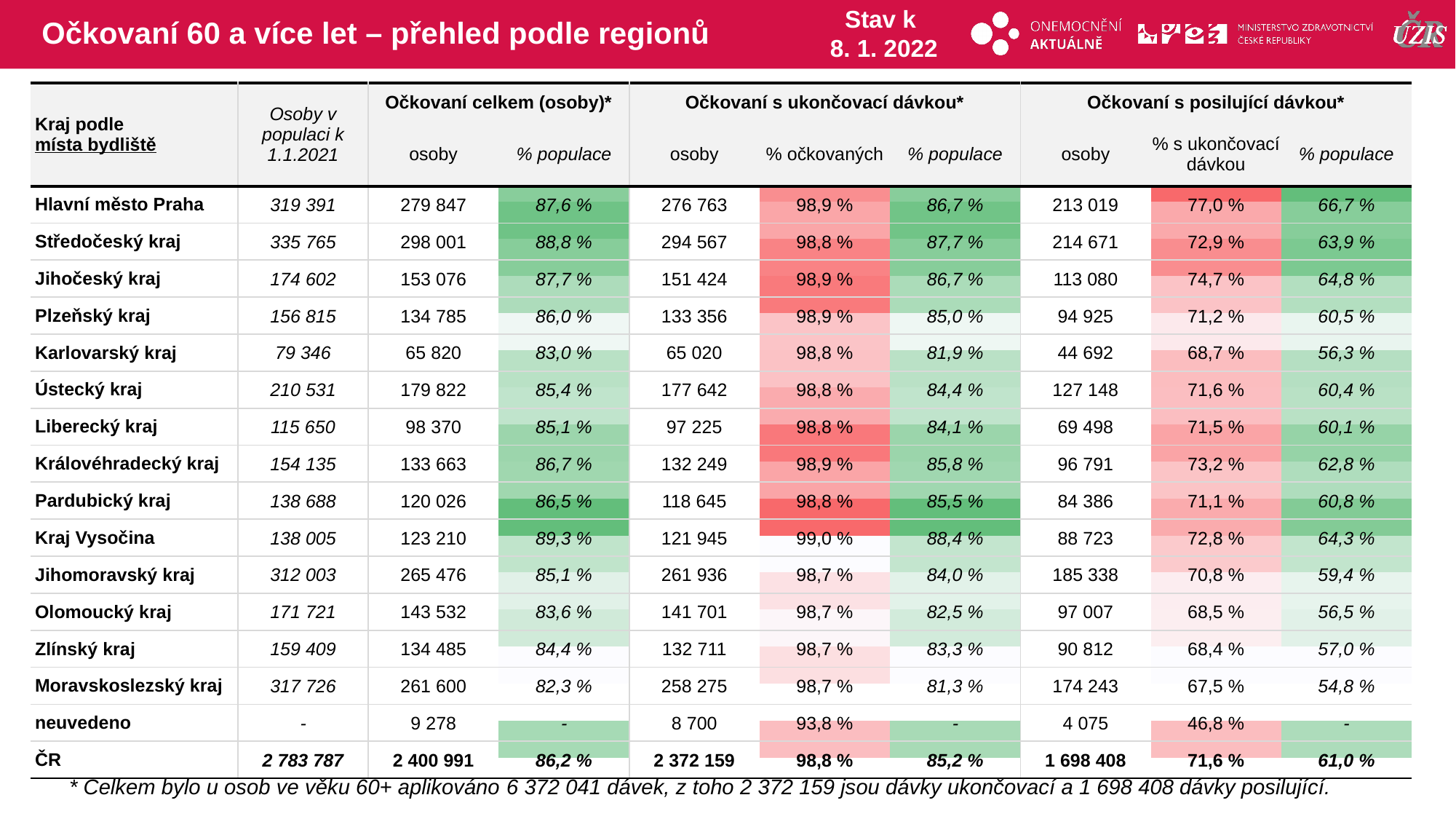

# Očkovaní 60 a více let – přehled podle regionů
Stav k
8. 1. 2022
| Kraj podle místa bydliště | Osoby v populaci k 1.1.2021 | Očkovaní celkem (osoby)\* |  | Očkovaní s ukončovací dávkou\* |  |  | Očkovaní s posilující dávkou\* |  |  |
| --- | --- | --- | --- | --- | --- | --- | --- | --- | --- |
|  |  | osoby | % populace | osoby | % očkovaných | % populace | osoby | % s ukončovací dávkou | % populace |
| Hlavní město Praha | 319 391 | 279 847 | 87,6 % | 276 763 | 98,9 % | 86,7 % | 213 019 | 77,0 % | 66,7 % |
| Středočeský kraj | 335 765 | 298 001 | 88,8 % | 294 567 | 98,8 % | 87,7 % | 214 671 | 72,9 % | 63,9 % |
| Jihočeský kraj | 174 602 | 153 076 | 87,7 % | 151 424 | 98,9 % | 86,7 % | 113 080 | 74,7 % | 64,8 % |
| Plzeňský kraj | 156 815 | 134 785 | 86,0 % | 133 356 | 98,9 % | 85,0 % | 94 925 | 71,2 % | 60,5 % |
| Karlovarský kraj | 79 346 | 65 820 | 83,0 % | 65 020 | 98,8 % | 81,9 % | 44 692 | 68,7 % | 56,3 % |
| Ústecký kraj | 210 531 | 179 822 | 85,4 % | 177 642 | 98,8 % | 84,4 % | 127 148 | 71,6 % | 60,4 % |
| Liberecký kraj | 115 650 | 98 370 | 85,1 % | 97 225 | 98,8 % | 84,1 % | 69 498 | 71,5 % | 60,1 % |
| Královéhradecký kraj | 154 135 | 133 663 | 86,7 % | 132 249 | 98,9 % | 85,8 % | 96 791 | 73,2 % | 62,8 % |
| Pardubický kraj | 138 688 | 120 026 | 86,5 % | 118 645 | 98,8 % | 85,5 % | 84 386 | 71,1 % | 60,8 % |
| Kraj Vysočina | 138 005 | 123 210 | 89,3 % | 121 945 | 99,0 % | 88,4 % | 88 723 | 72,8 % | 64,3 % |
| Jihomoravský kraj | 312 003 | 265 476 | 85,1 % | 261 936 | 98,7 % | 84,0 % | 185 338 | 70,8 % | 59,4 % |
| Olomoucký kraj | 171 721 | 143 532 | 83,6 % | 141 701 | 98,7 % | 82,5 % | 97 007 | 68,5 % | 56,5 % |
| Zlínský kraj | 159 409 | 134 485 | 84,4 % | 132 711 | 98,7 % | 83,3 % | 90 812 | 68,4 % | 57,0 % |
| Moravskoslezský kraj | 317 726 | 261 600 | 82,3 % | 258 275 | 98,7 % | 81,3 % | 174 243 | 67,5 % | 54,8 % |
| neuvedeno | - | 9 278 | - | 8 700 | 93,8 % | - | 4 075 | 46,8 % | - |
| ČR | 2 783 787 | 2 400 991 | 86,2 % | 2 372 159 | 98,8 % | 85,2 % | 1 698 408 | 71,6 % | 61,0 % |
|  |  |  |  |  |  |  |  |  |
| --- | --- | --- | --- | --- | --- | --- | --- | --- |
|  |  |  |  |  |  |  |  |  |
|  |  |  |  |  |  |  |  |  |
|  |  |  |  |  |  |  |  |  |
|  |  |  |  |  |  |  |  |  |
|  |  |  |  |  |  |  |  |  |
|  |  |  |  |  |  |  |  |  |
|  |  |  |  |  |  |  |  |  |
|  |  |  |  |  |  |  |  |  |
|  |  |  |  |  |  |  |  |  |
|  |  |  |  |  |  |  |  |  |
|  |  |  |  |  |  |  |  |  |
|  |  |  |  |  |  |  |  |  |
|  |  |  |  |  |  |  |  |  |
|  |  |  |  |  |  |  |  |  |
|  |  |  |  |  |  |  |  |  |
* Celkem bylo u osob ve věku 60+ aplikováno 6 372 041 dávek, z toho 2 372 159 jsou dávky ukončovací a 1 698 408 dávky posilující.